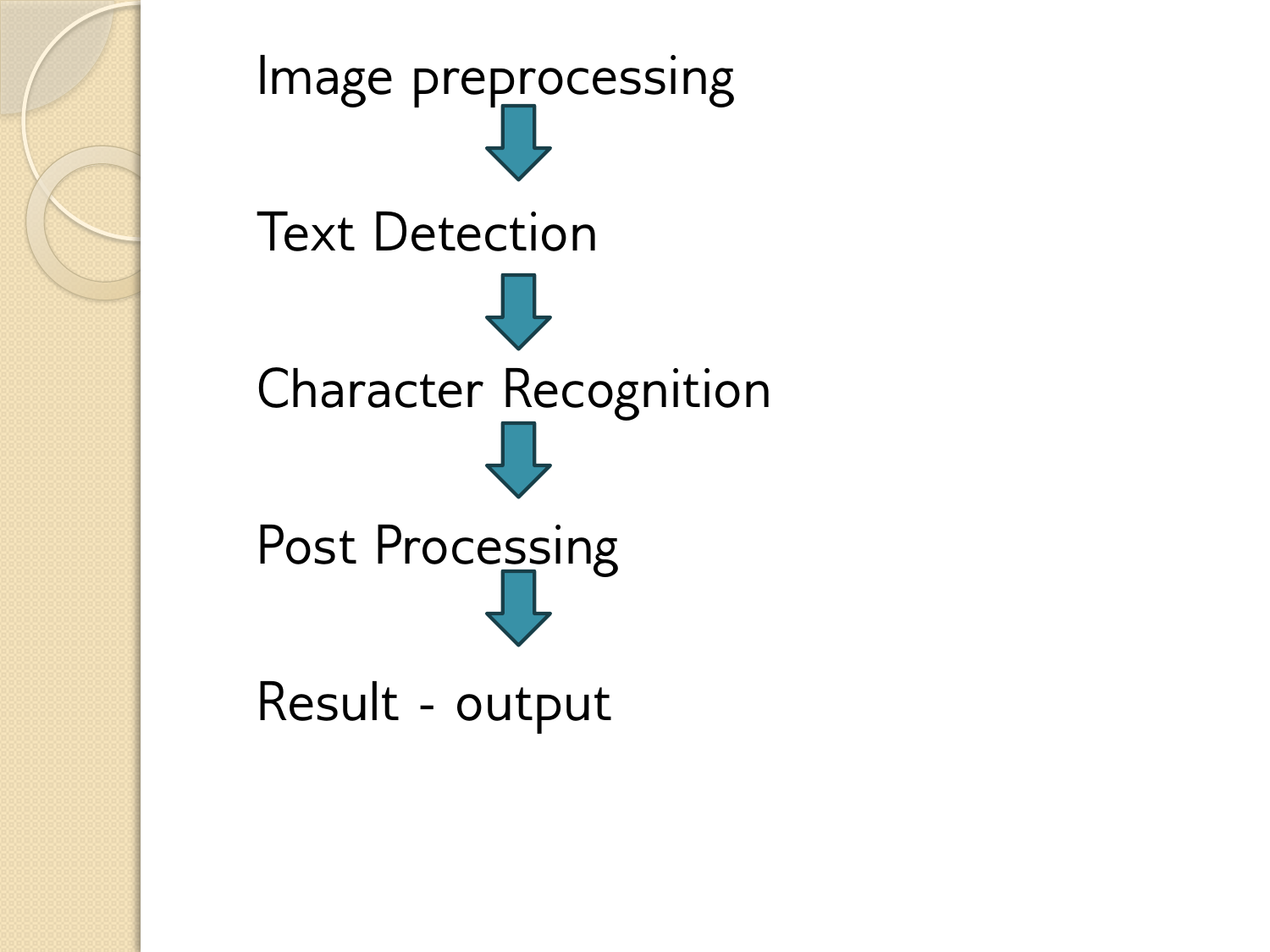

Image preprocessing

  Text Detection

  Character Recognition

  Post Processing

  Result - output